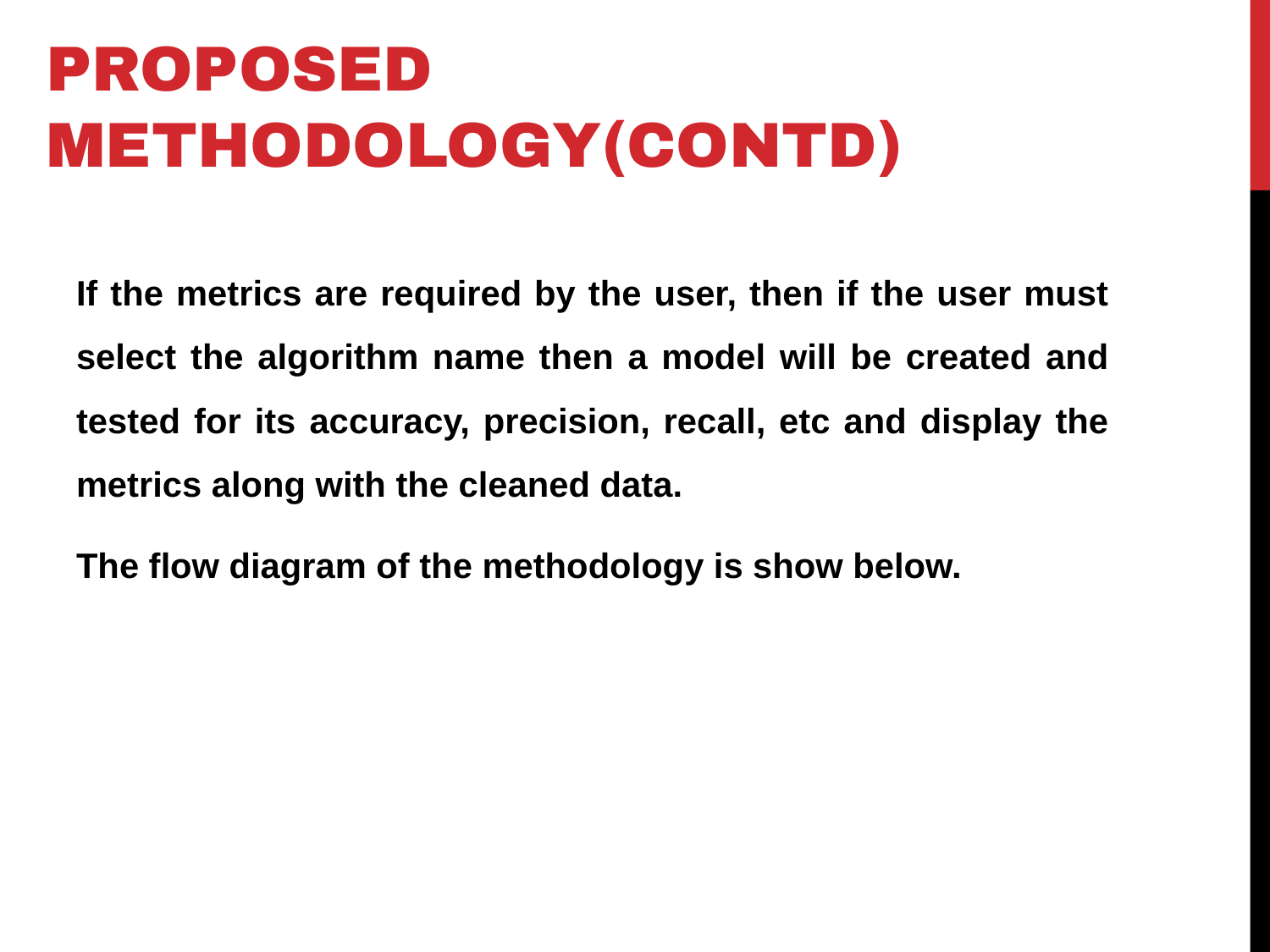

# PROPOSED METHODOLOGY(CONTD)

If the metrics are required by the user, then if the user must select the algorithm name then a model will be created and tested for its accuracy, precision, recall, etc and display the metrics along with the cleaned data.
The flow diagram of the methodology is show below.